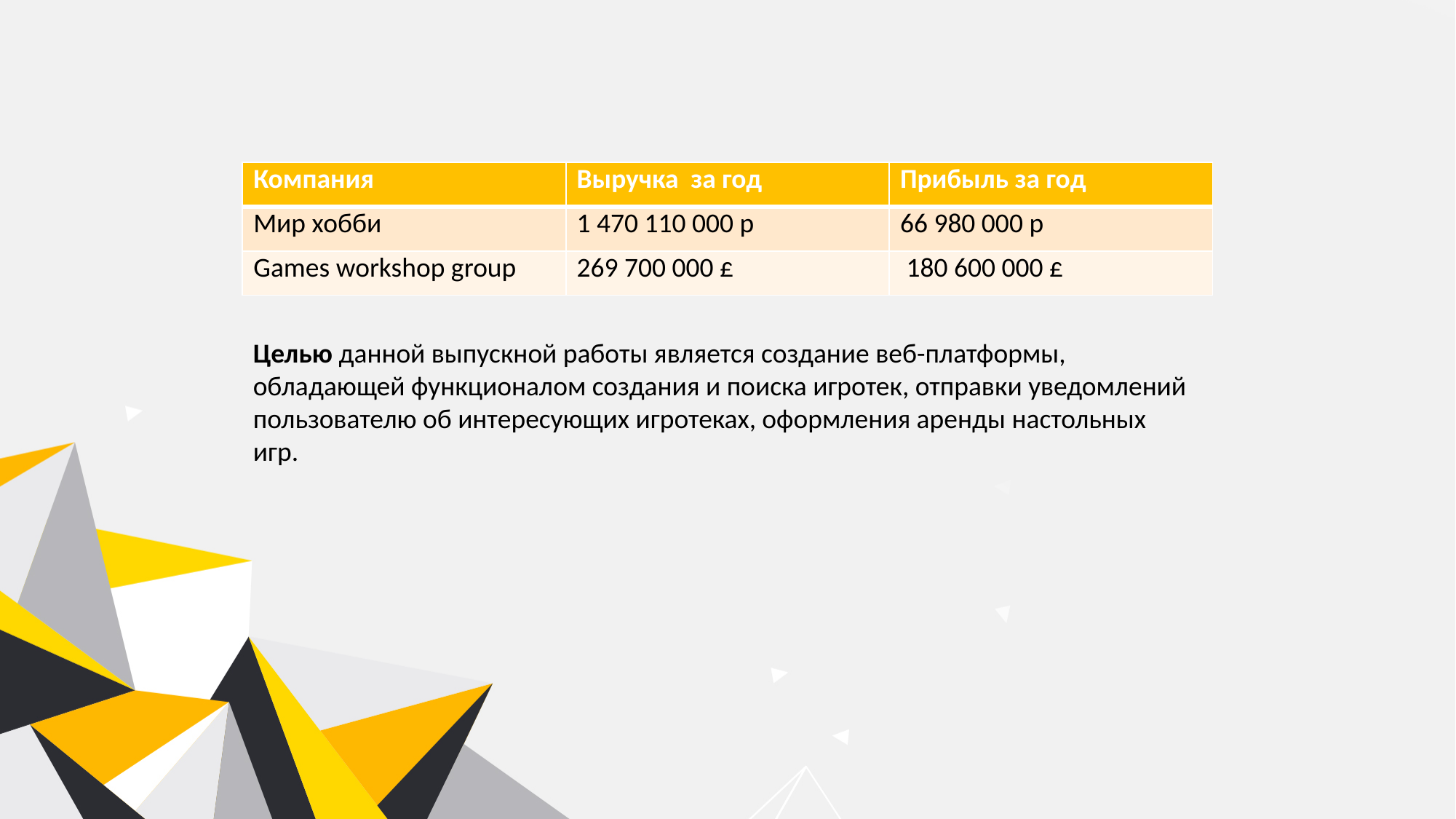

| Компания | Выручка за год | Прибыль за год |
| --- | --- | --- |
| Мир хобби | 1 470 110 000 р | 66 980 000 р |
| Games workshop group | 269 700 000 £ | 180 600 000 £ |
Целью данной выпускной работы является создание веб-платформы, обладающей функционалом создания и поиска игротек, отправки уведомлений пользователю об интересующих игротеках, оформления аренды настольных игр.